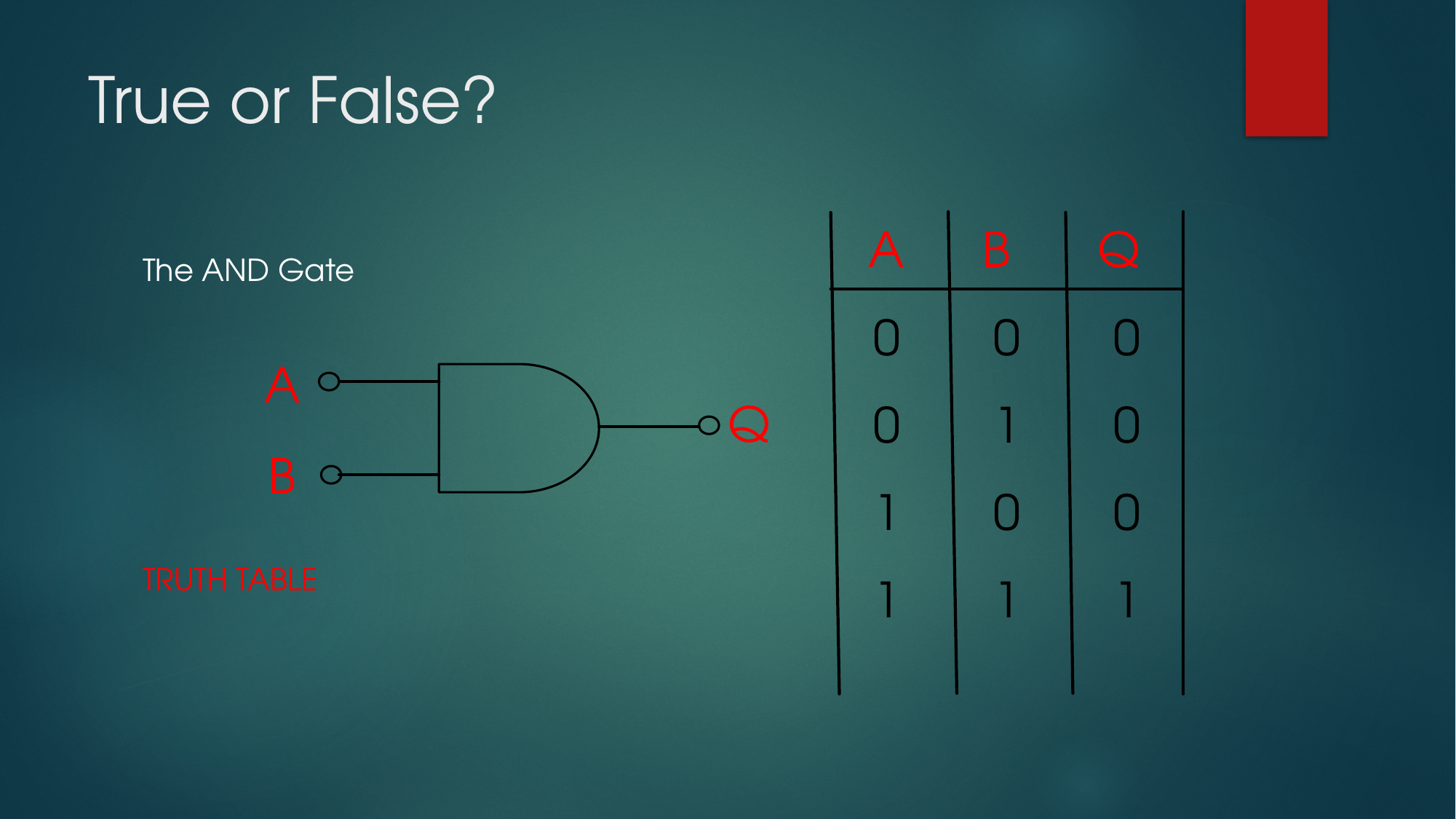

# True or False?
A
B
Q
The AND Gate

TRUTH TABLE

0
0
0
A

Q
0
1
0
B
1
0
0
1
1
1